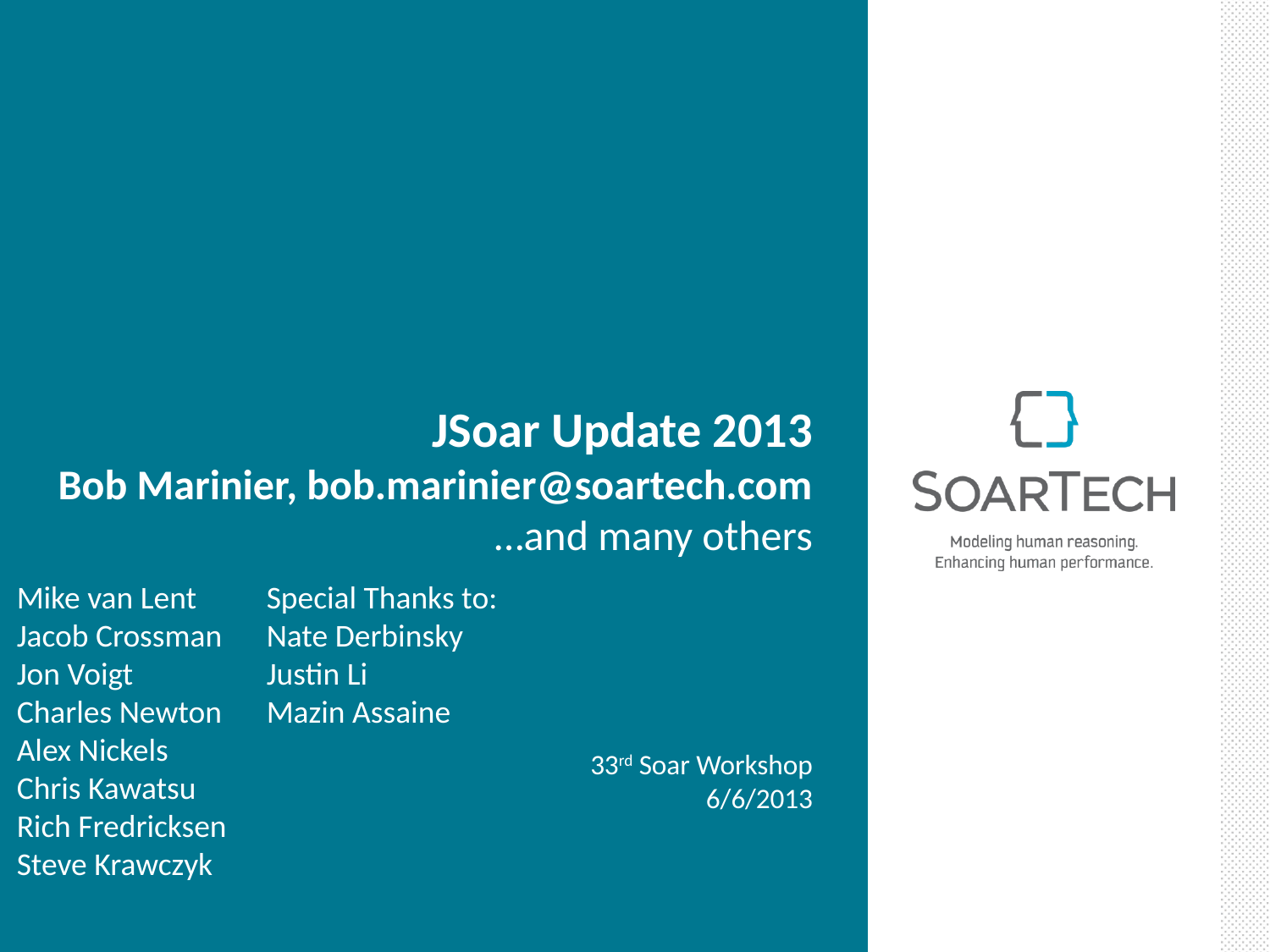

# JSoar Update 2013 Bob Marinier, bob.marinier@soartech.com …and many others
Mike van Lent
Jacob Crossman
Jon Voigt
Charles Newton
Alex Nickels
Chris Kawatsu
Rich Fredricksen
Steve Krawczyk
Special Thanks to:
Nate Derbinsky
Justin Li
Mazin Assaine
33rd Soar Workshop
6/6/2013